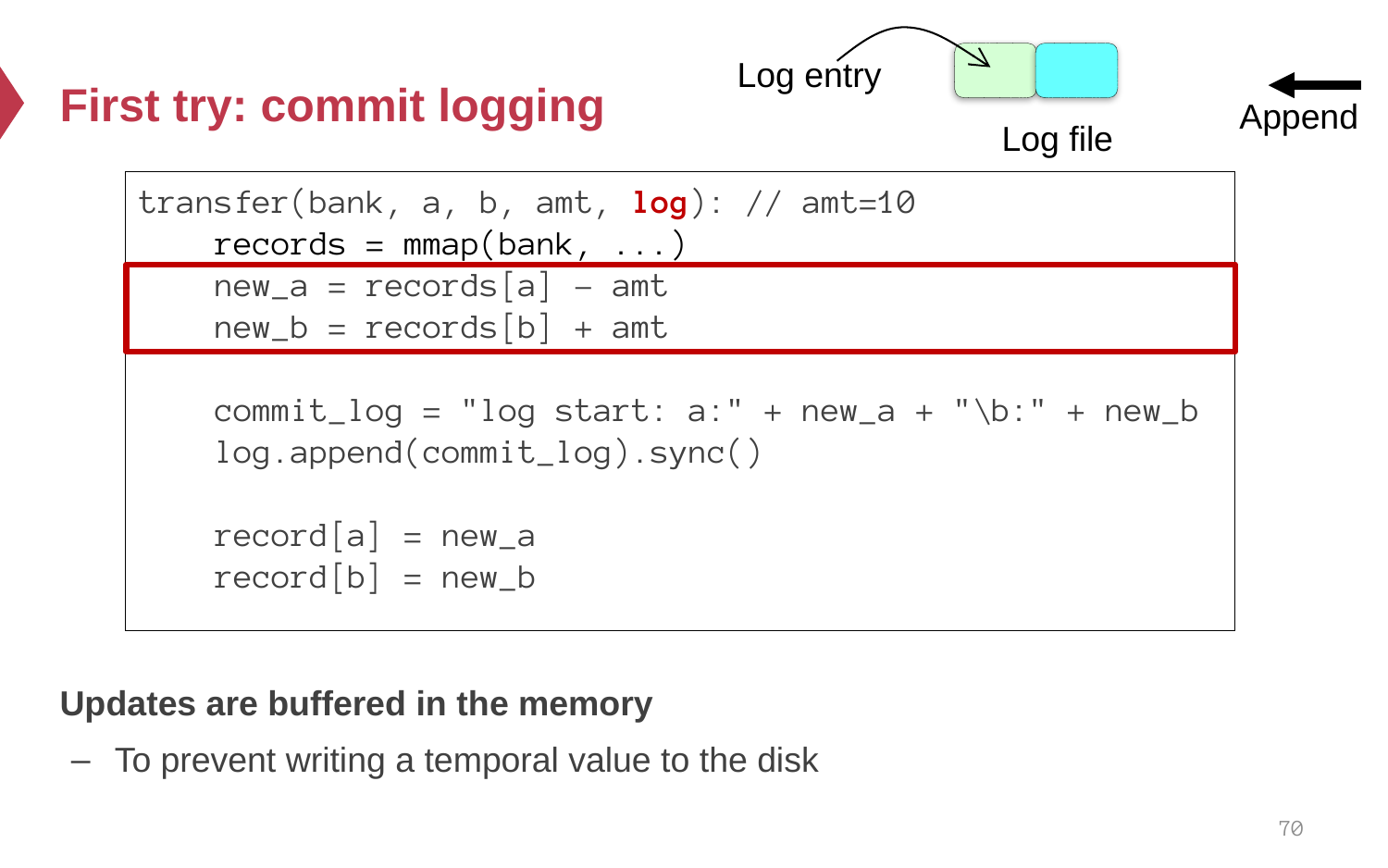

Log entry
Append
Log file
# First try: commit logging
transfer(bank, a, b, amt, log): // amt=10
    records = mmap(bank, ...)
    new_a = records[a] – amt
    new_b = records[b] + amt

    commit_log = "log start: a:" + new_a + "\b:" + new_b
    log.append(commit_log).sync()

    record[a] = new_a
    record[b] = new_b

Updates are buffered in the memory
To prevent writing a temporal value to the disk

70